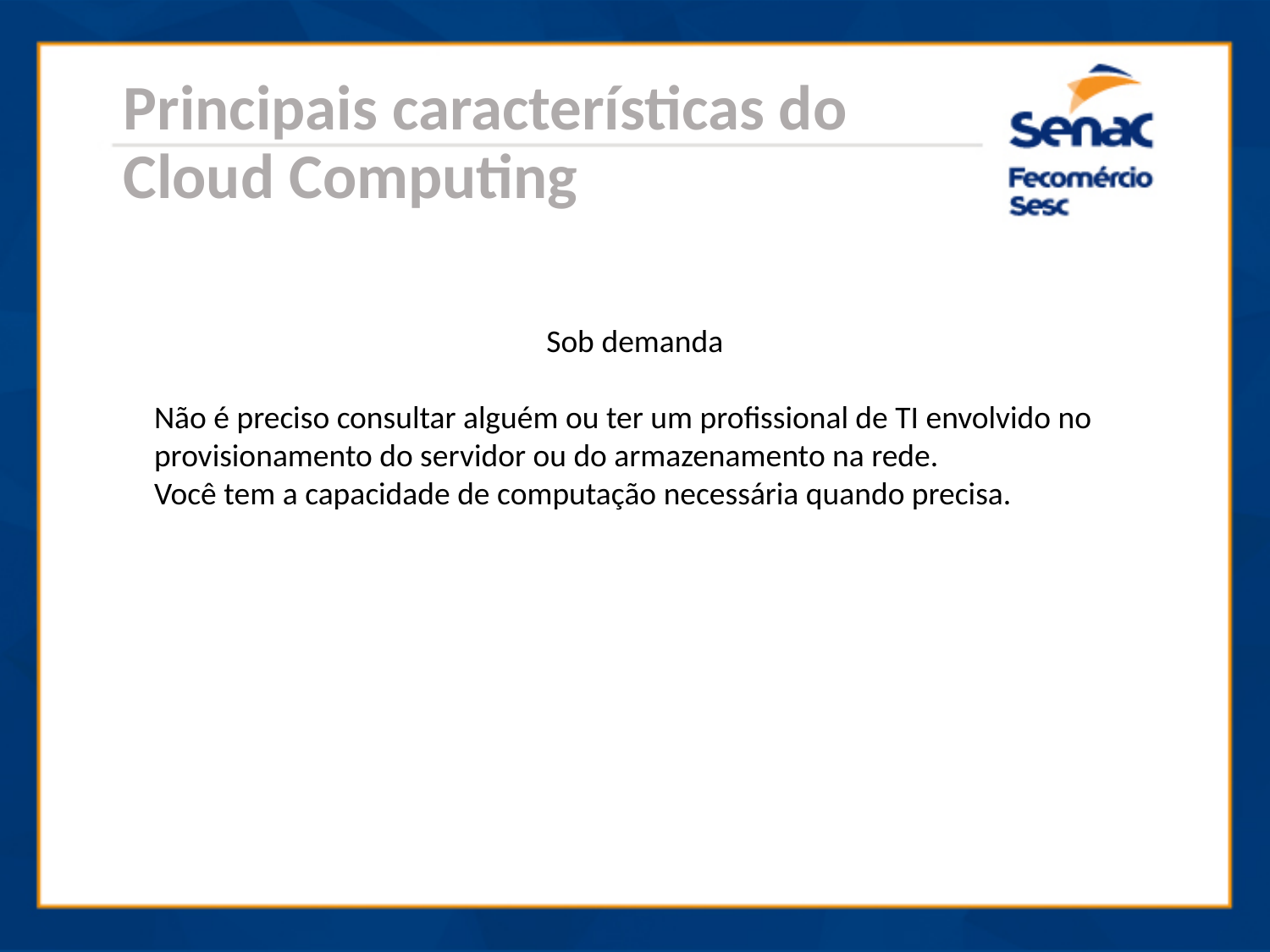

Principais características do Cloud Computing
Sob demanda

Não é preciso consultar alguém ou ter um profissional de TI envolvido no provisionamento do servidor ou do armazenamento na rede.
Você tem a capacidade de computação necessária quando precisa.